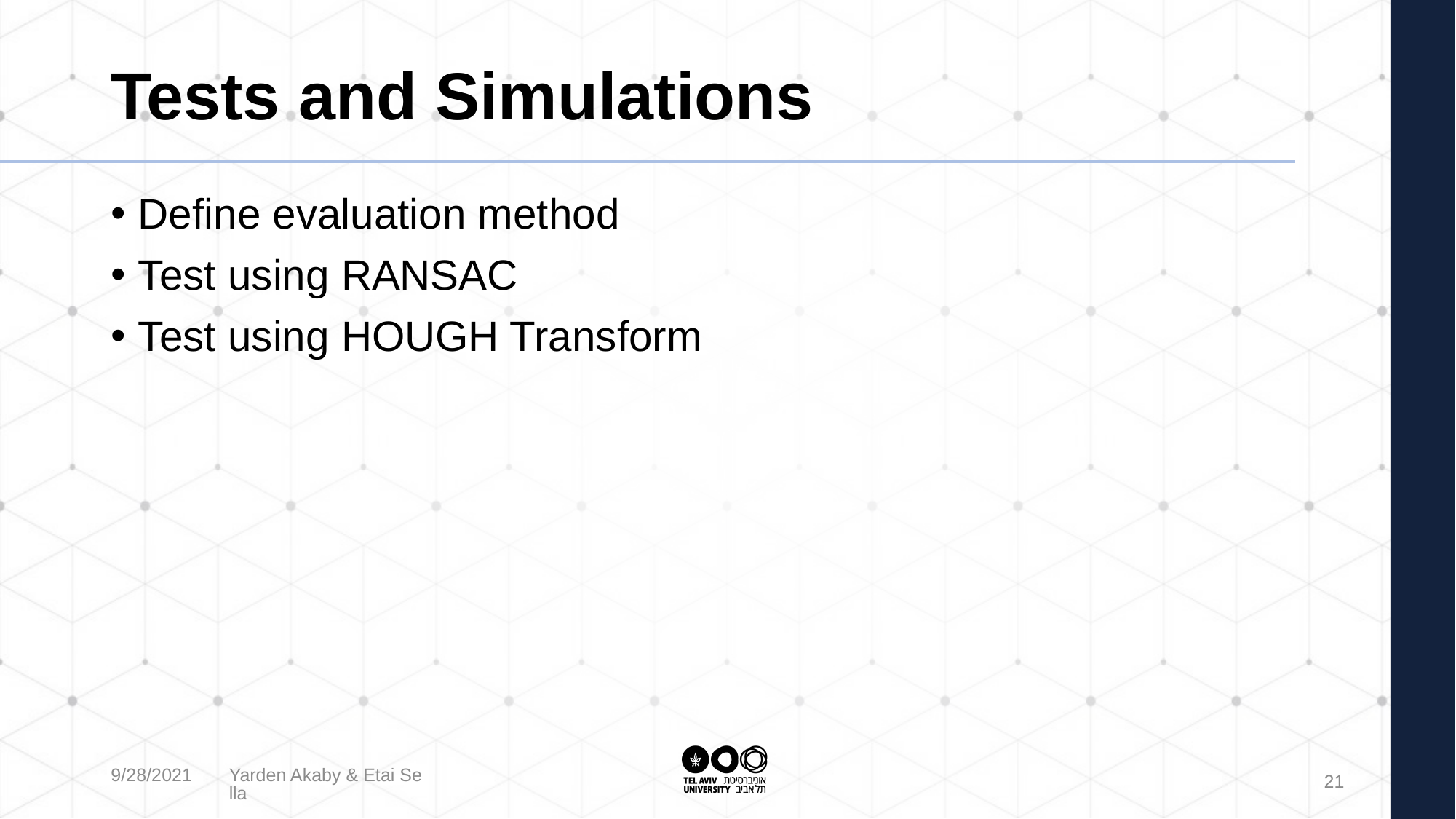

# Tests and Simulations
Define evaluation method
Test using RANSAC
Test using HOUGH Transform

9/28/2021
Yarden Akaby & Etai Sella
21